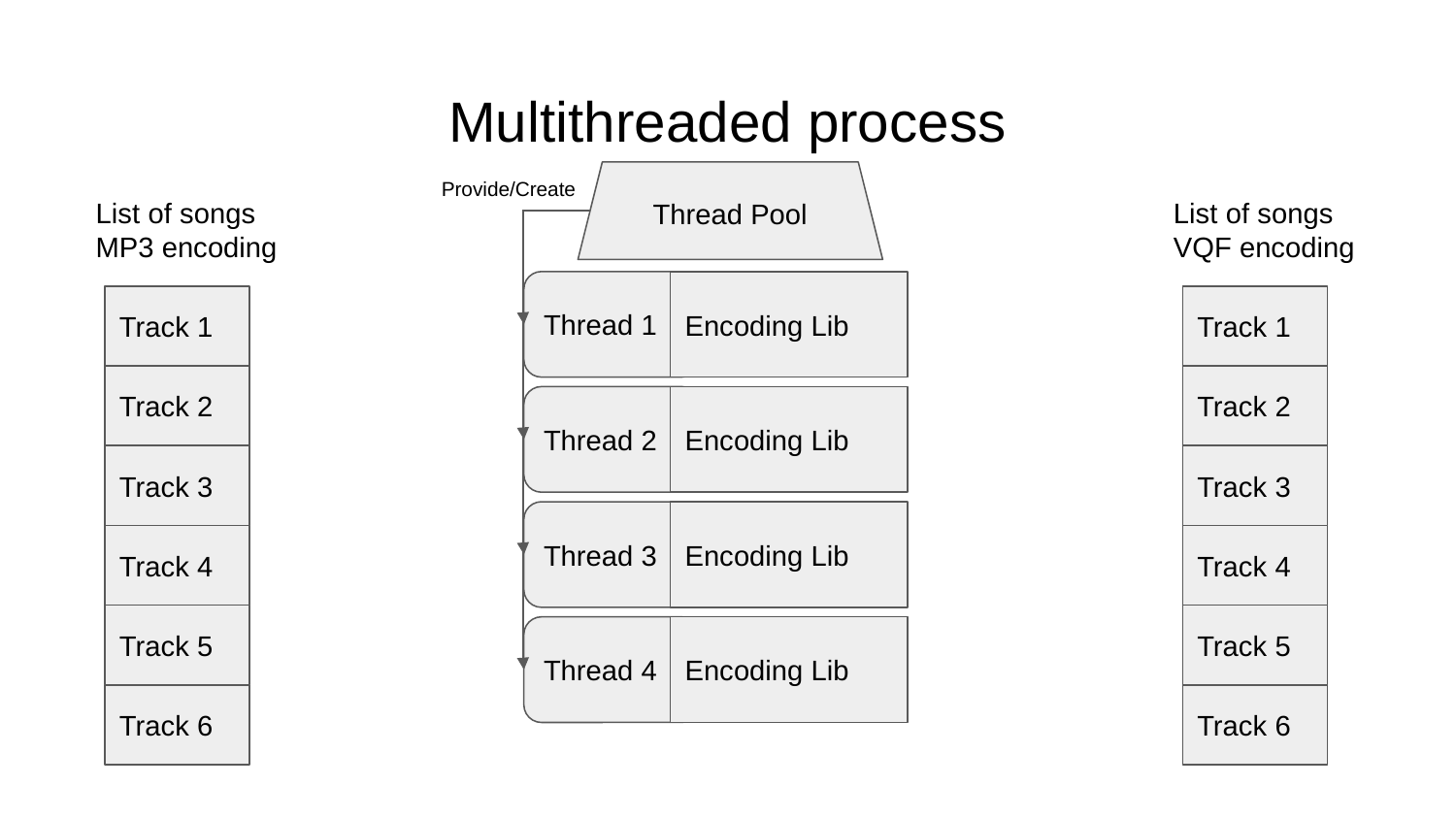

# Multithreaded process
Provide/Create
Thread Pool
List of songs
MP3 encoding
Track 1
Track 2
Track 3
Track 4
Track 5
Track 6
List of songs
VQF encoding
Track 1
Track 2
Track 3
Track 4
Track 5
Track 6
Thread 1
Encoding Lib
Thread 2
Encoding Lib
Thread 3
Encoding Lib
Thread 4
Encoding Lib